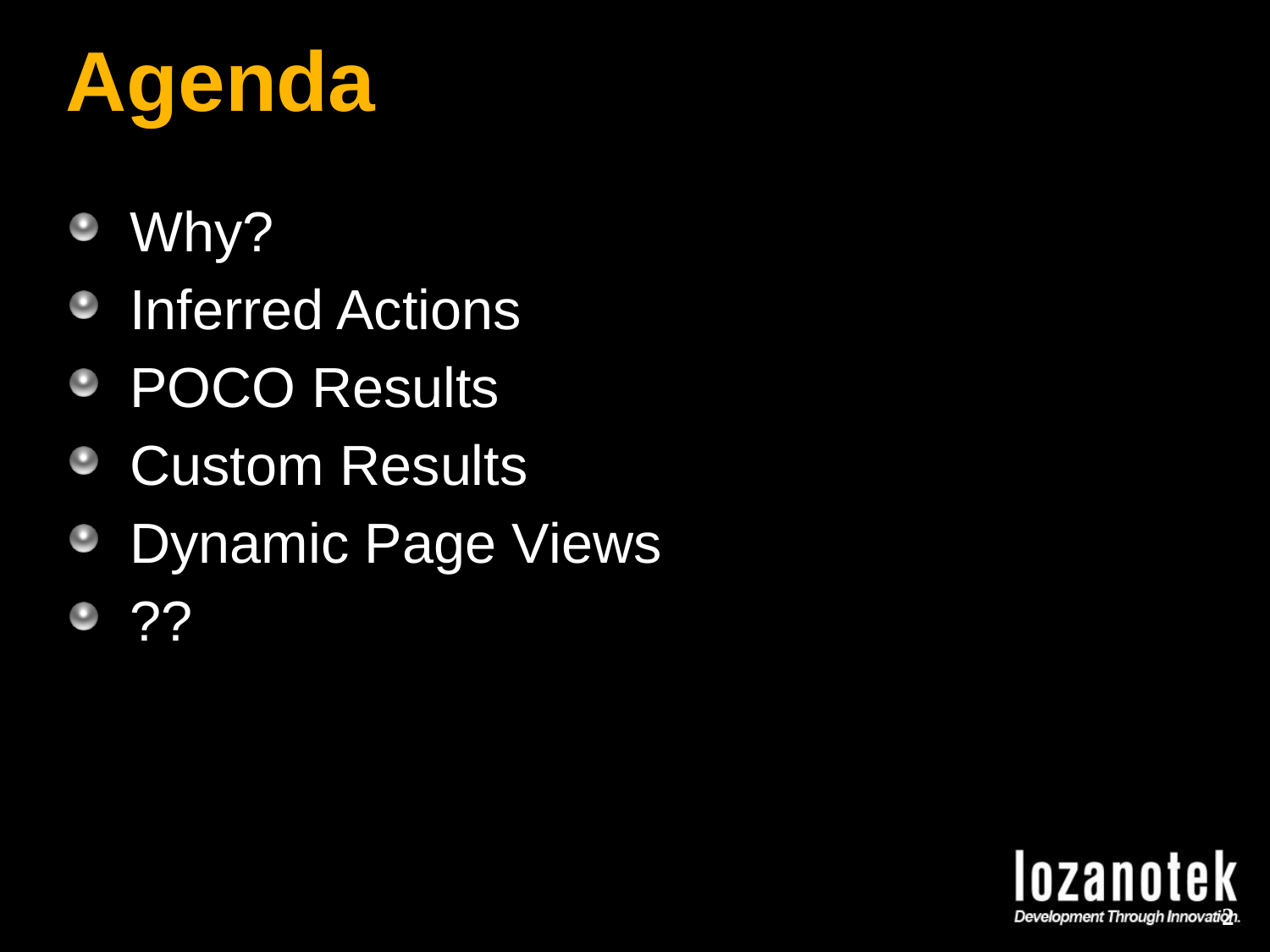

# Agenda
Why?
Inferred Actions
POCO Results
Custom Results
Dynamic Page Views
??
2